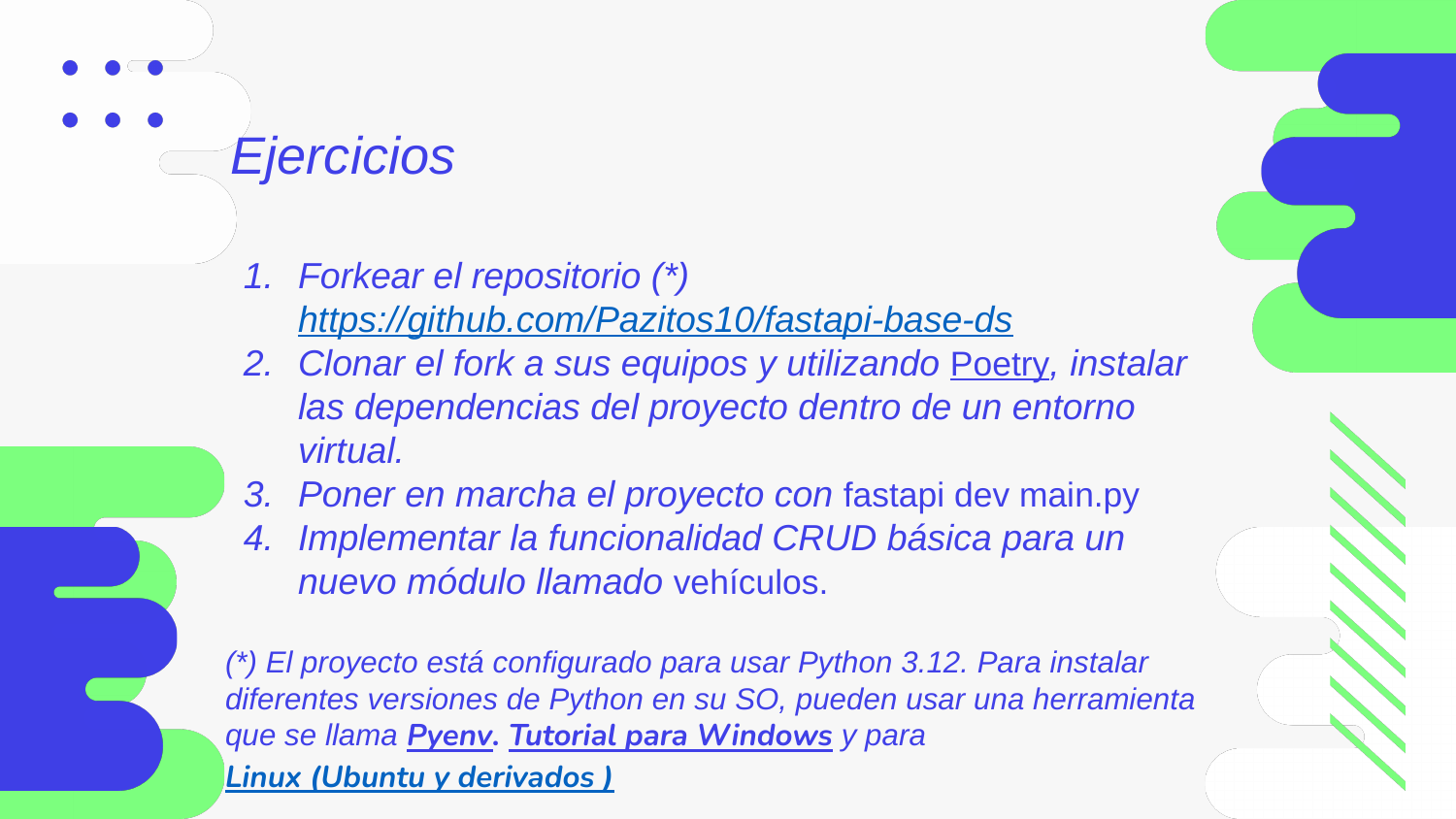

Ejercicios
Forkear el repositorio (*) https://github.com/Pazitos10/fastapi-base-ds
Clonar el fork a sus equipos y utilizando Poetry, instalar las dependencias del proyecto dentro de un entorno virtual.
Poner en marcha el proyecto con fastapi dev main.py
Implementar la funcionalidad CRUD básica para un nuevo módulo llamado vehículos.

(*) El proyecto está configurado para usar Python 3.12. Para instalar diferentes versiones de Python en su SO, pueden usar una herramienta que se llama Pyenv. Tutorial para Windows y para Linux (Ubuntu y derivados )